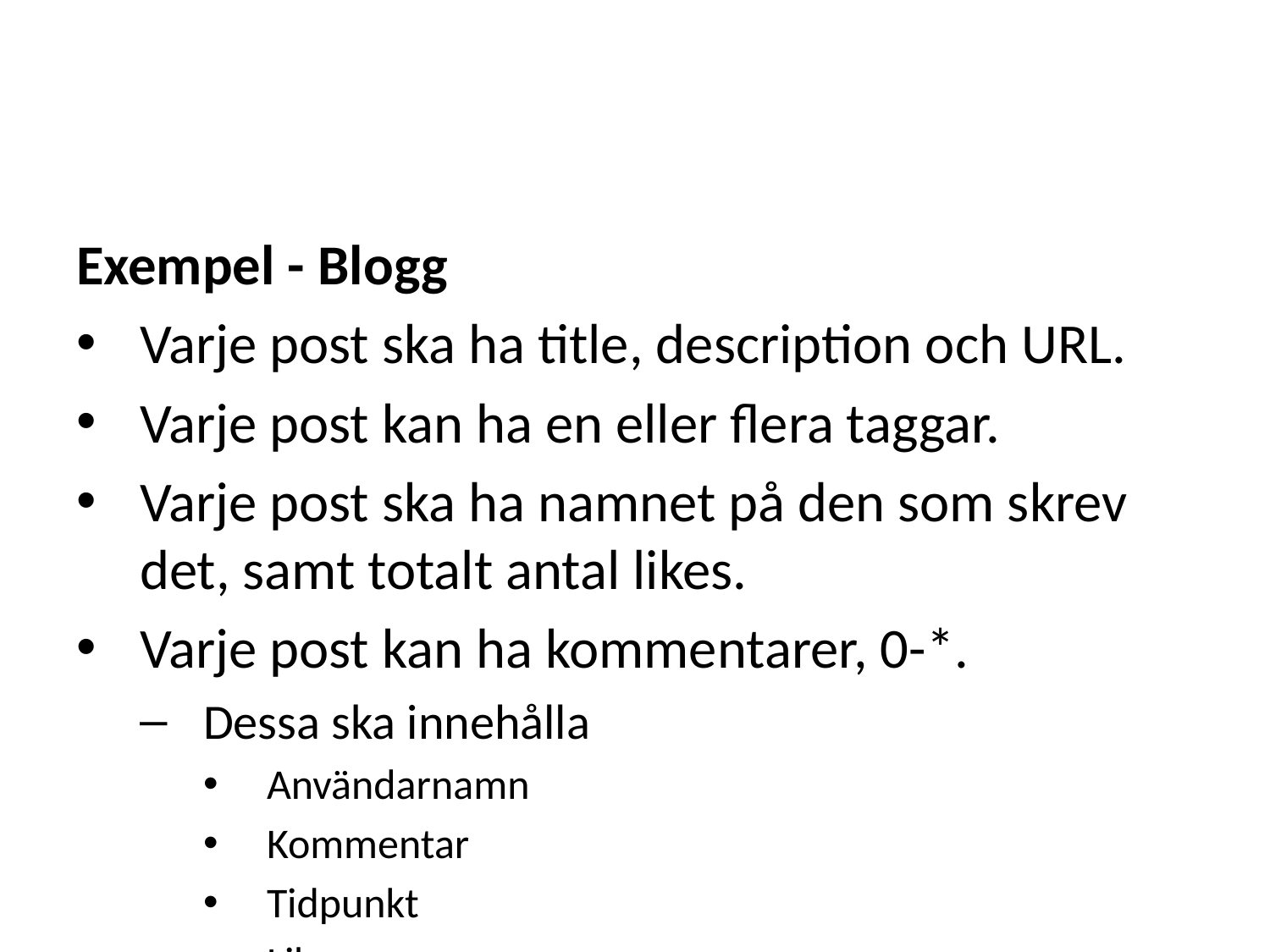

Exempel - Blogg
Varje post ska ha title, description och URL.
Varje post kan ha en eller flera taggar.
Varje post ska ha namnet på den som skrev det, samt totalt antal likes.
Varje post kan ha kommentarer, 0-*.
Dessa ska innehålla
Användarnamn
Kommentar
Tidpunkt
Likes